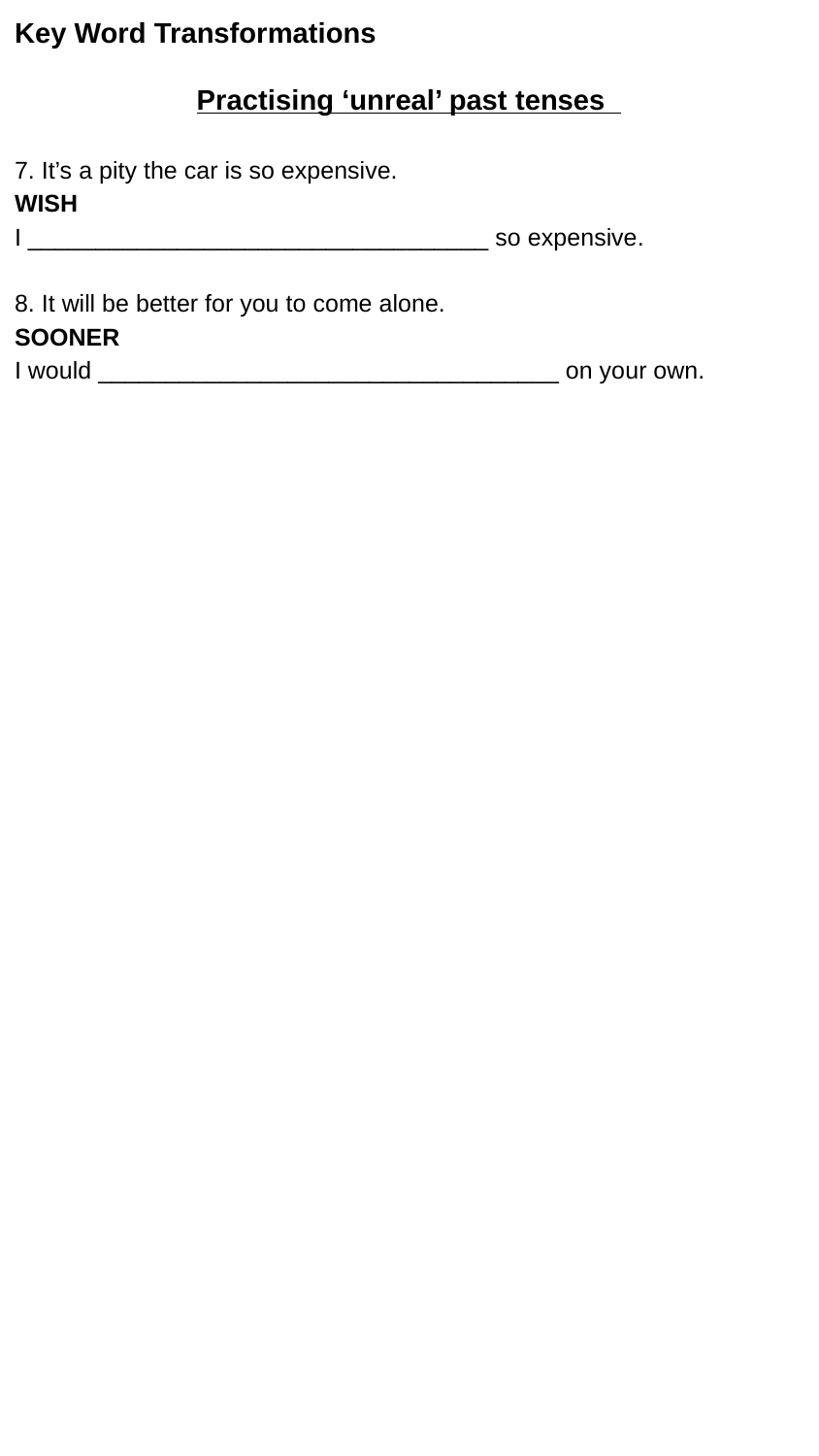

Key Word Transformations

Practising ‘unreal’ past tenses

7. It’s a pity the car is so expensive.
WISH
I __________________________________ so expensive.

8. It will be better for you to come alone.
SOONER
I would __________________________________ on your own.